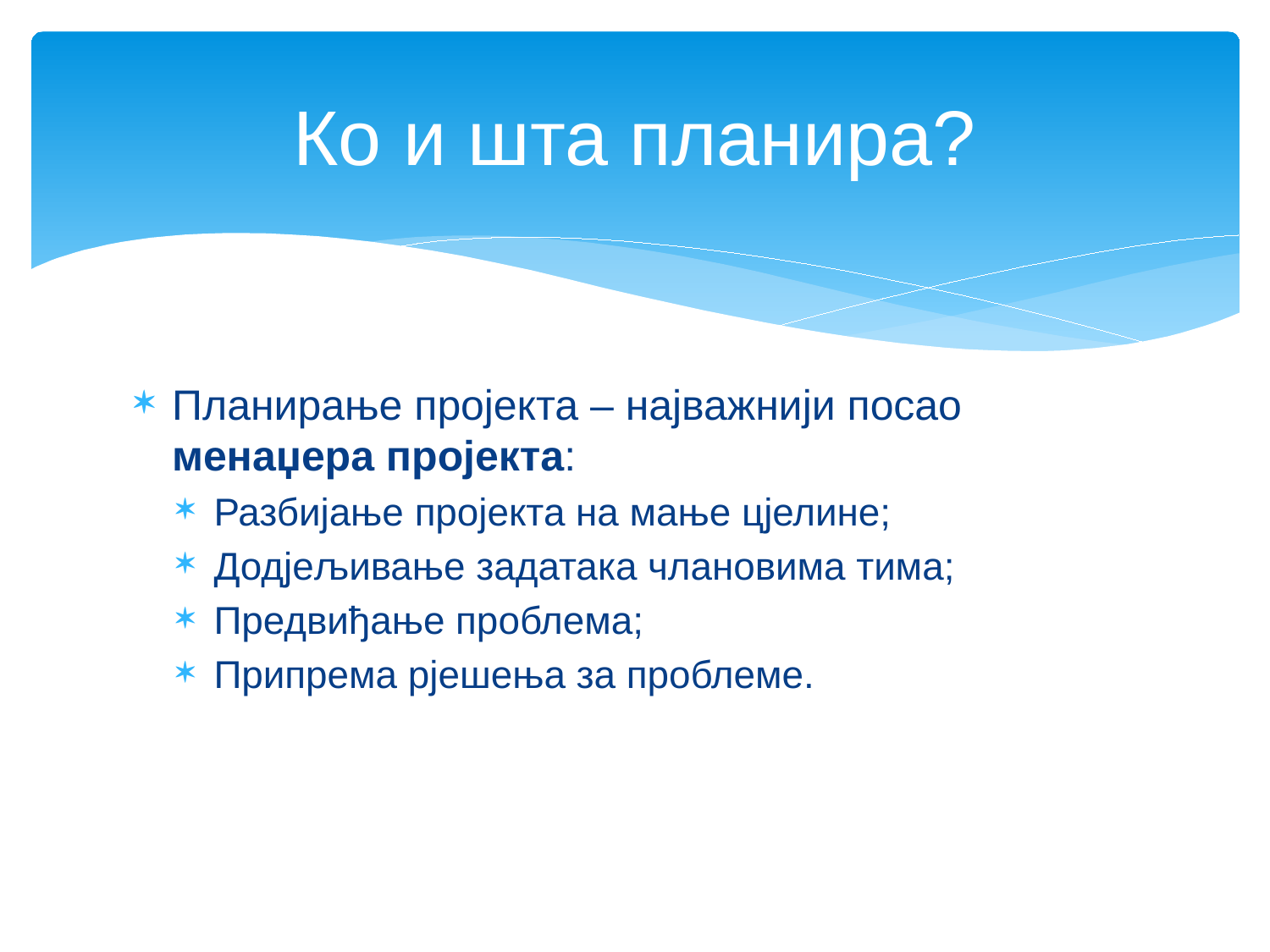

# Ко и шта планира?
Планирање пројекта – најважнији посао менаџера пројекта:
Разбијање пројекта на мање цјелине;
Додјељивање задатака члановима тима;
Предвиђање проблема;
Припрема рјешења за проблеме.